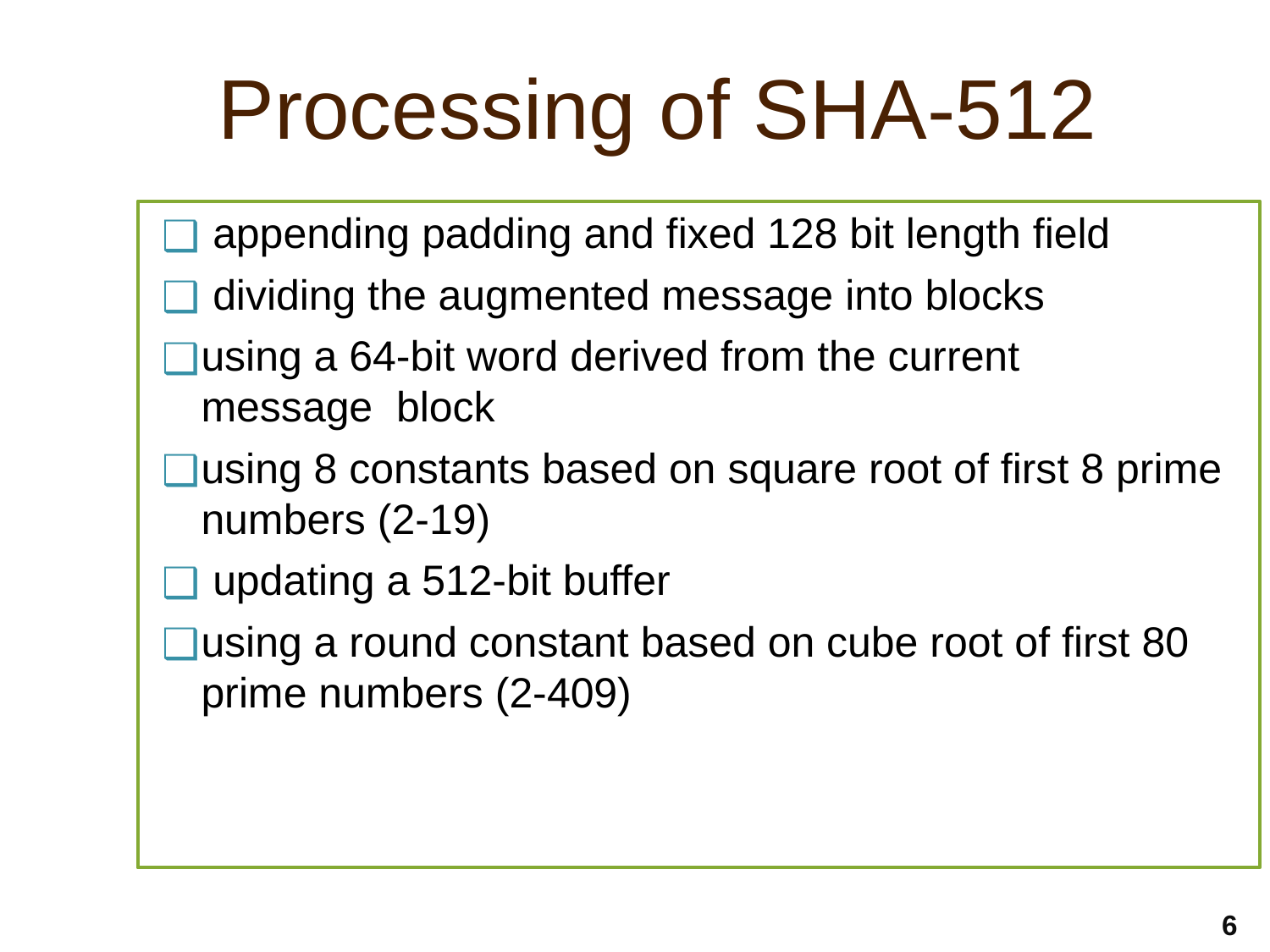

# Processing of SHA-512
appending padding and fixed 128 bit length field
dividing the augmented message into blocks
using a 64-bit word derived from the current	message  block
using 8 constants based on square root of first 8 prime  numbers (2-19)
updating a 512-bit buffer
using a round constant based on cube root of first 80  prime numbers (2-409)

6